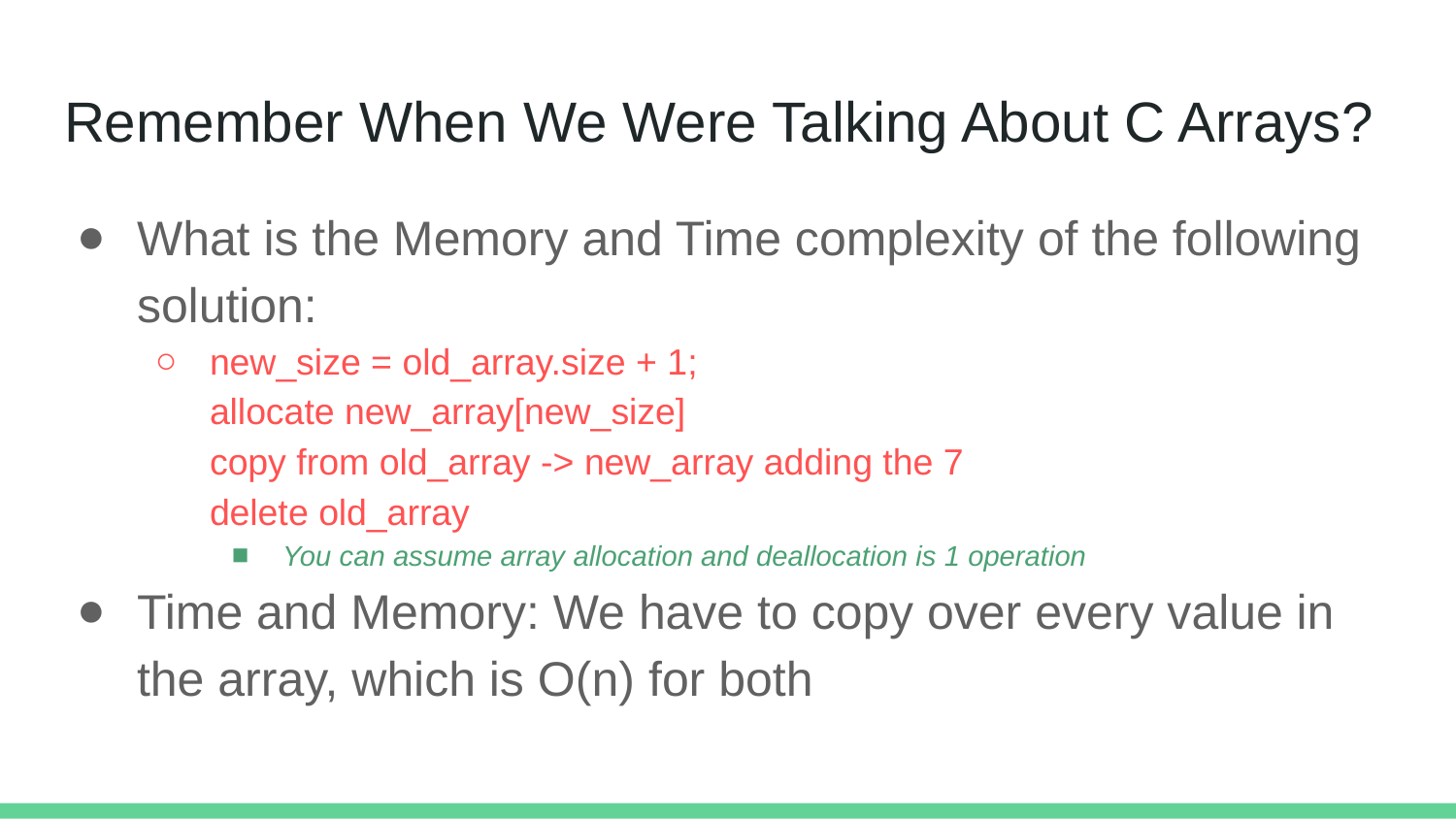

# Remember When We Were Talking About C Arrays?
What is the Memory and Time complexity of the following solution:
new_size = old_array.size + 1;
allocate new_array[new_size]
copy from old_array -> new_array adding the 7
delete old_array
You can assume array allocation and deallocation is 1 operation
Time and Memory: We have to copy over every value in the array, which is O(n) for both